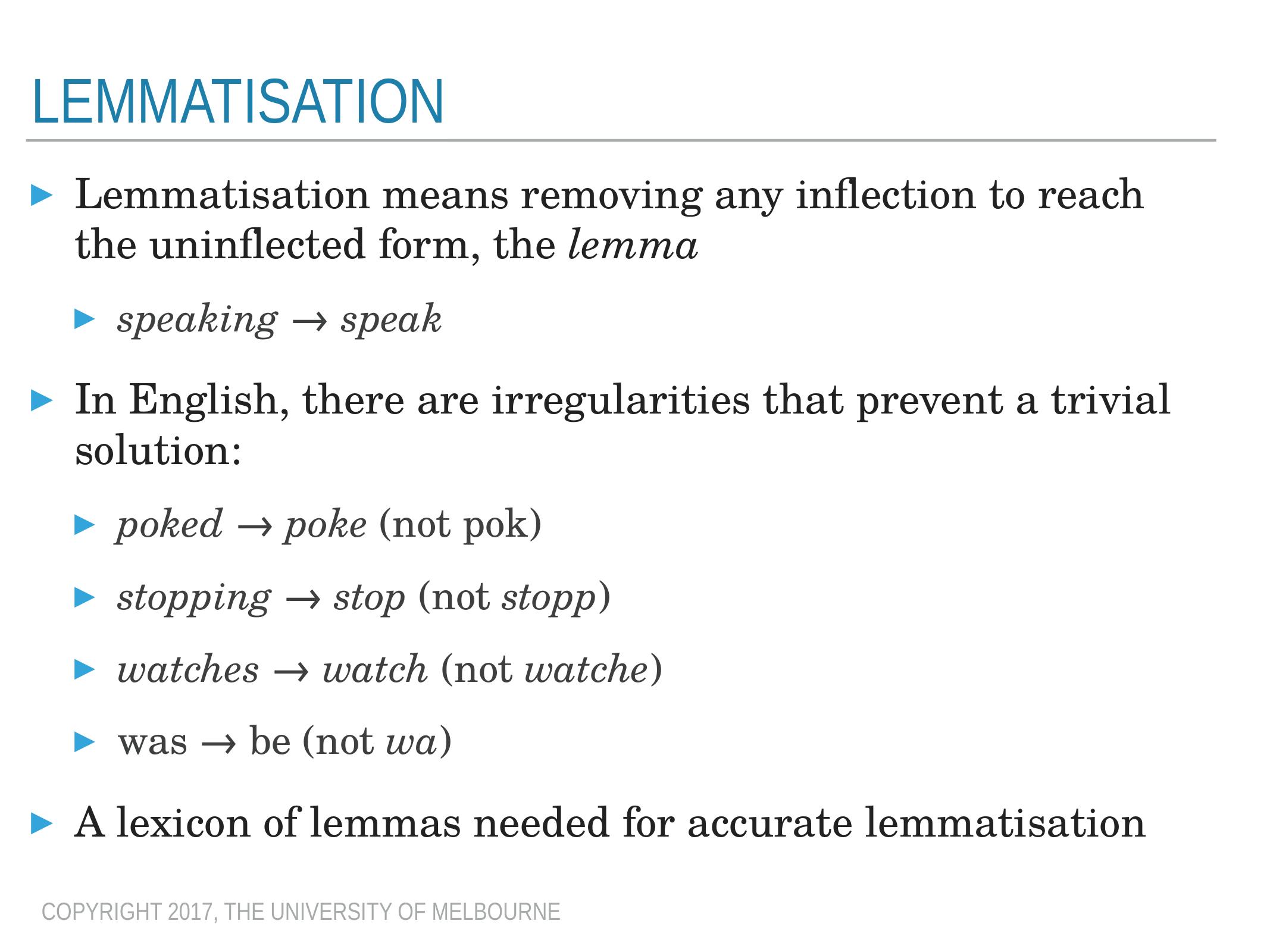

# Lemmatisation
Lemmatisation means removing any inflection to reach the uninflected form, the lemma
speaking → speak
In English, there are irregularities that prevent a trivial solution:
poked → poke (not pok)
stopping → stop (not stopp)
watches → watch (not watche)
was → be (not wa)
A lexicon of lemmas needed for accurate lemmatisation